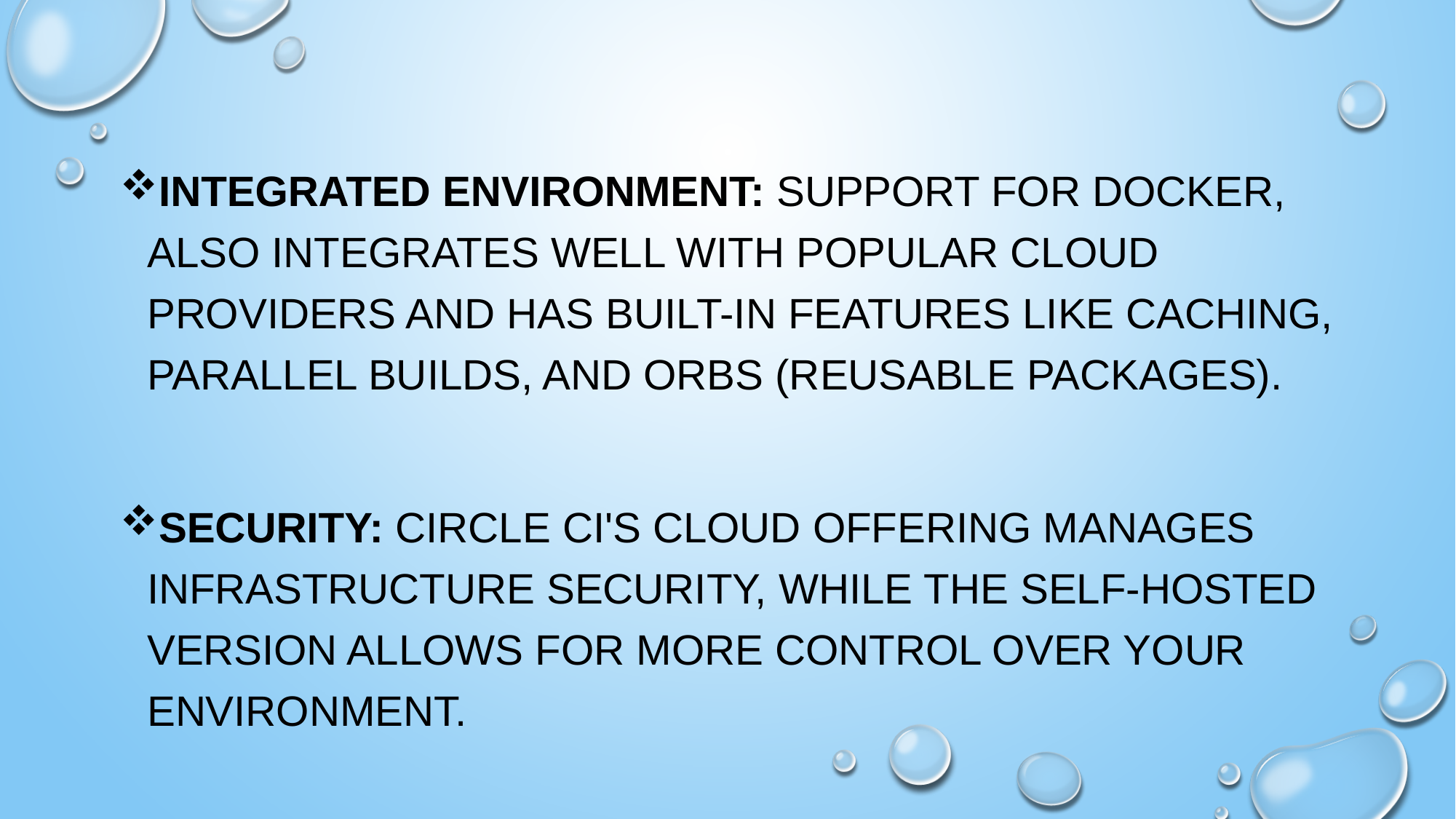

Integrated Environment: support for Docker, also integrates well with popular cloud providers and has built-in features like caching, parallel builds, and orbs (reusable packages).

Security: Circle CI's cloud offering manages infrastructure security, while the self-hosted version allows for more control over your environment.